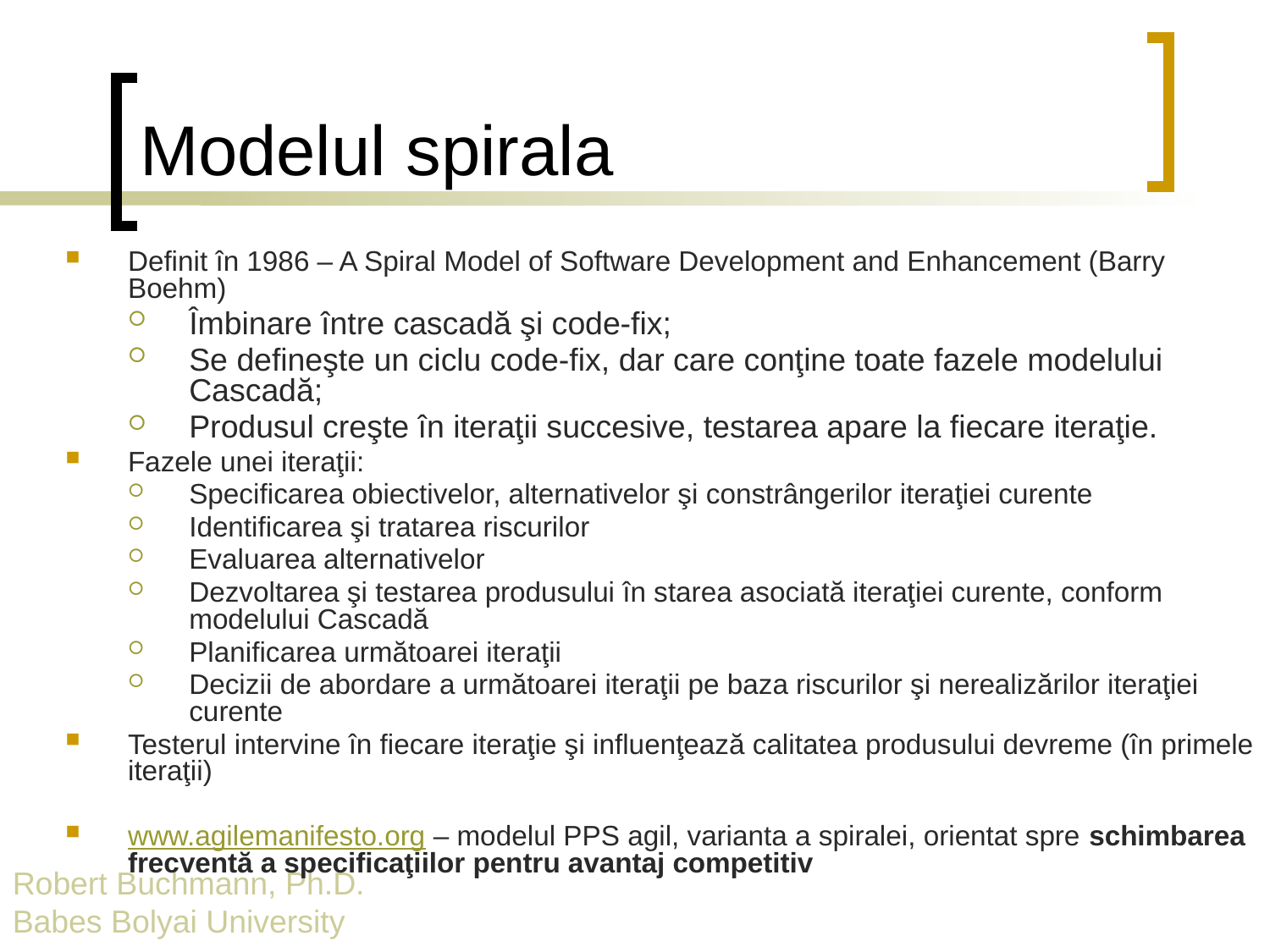

# Modelul spirala
Definit în 1986 – A Spiral Model of Software Development and Enhancement (Barry Boehm)
Îmbinare între cascadă şi code-fix;
Se defineşte un ciclu code-fix, dar care conţine toate fazele modelului Cascadă;
Produsul creşte în iteraţii succesive, testarea apare la fiecare iteraţie.
Fazele unei iteraţii:
Specificarea obiectivelor, alternativelor şi constrângerilor iteraţiei curente
Identificarea şi tratarea riscurilor
Evaluarea alternativelor
Dezvoltarea şi testarea produsului în starea asociată iteraţiei curente, conform modelului Cascadă
Planificarea următoarei iteraţii
Decizii de abordare a următoarei iteraţii pe baza riscurilor şi nerealizărilor iteraţiei curente
Testerul intervine în fiecare iteraţie şi influenţează calitatea produsului devreme (în primele iteraţii)

www.agilemanifesto.org – modelul PPS agil, varianta a spiralei, orientat spre schimbarea frecventă a specificaţiilor pentru avantaj competitiv